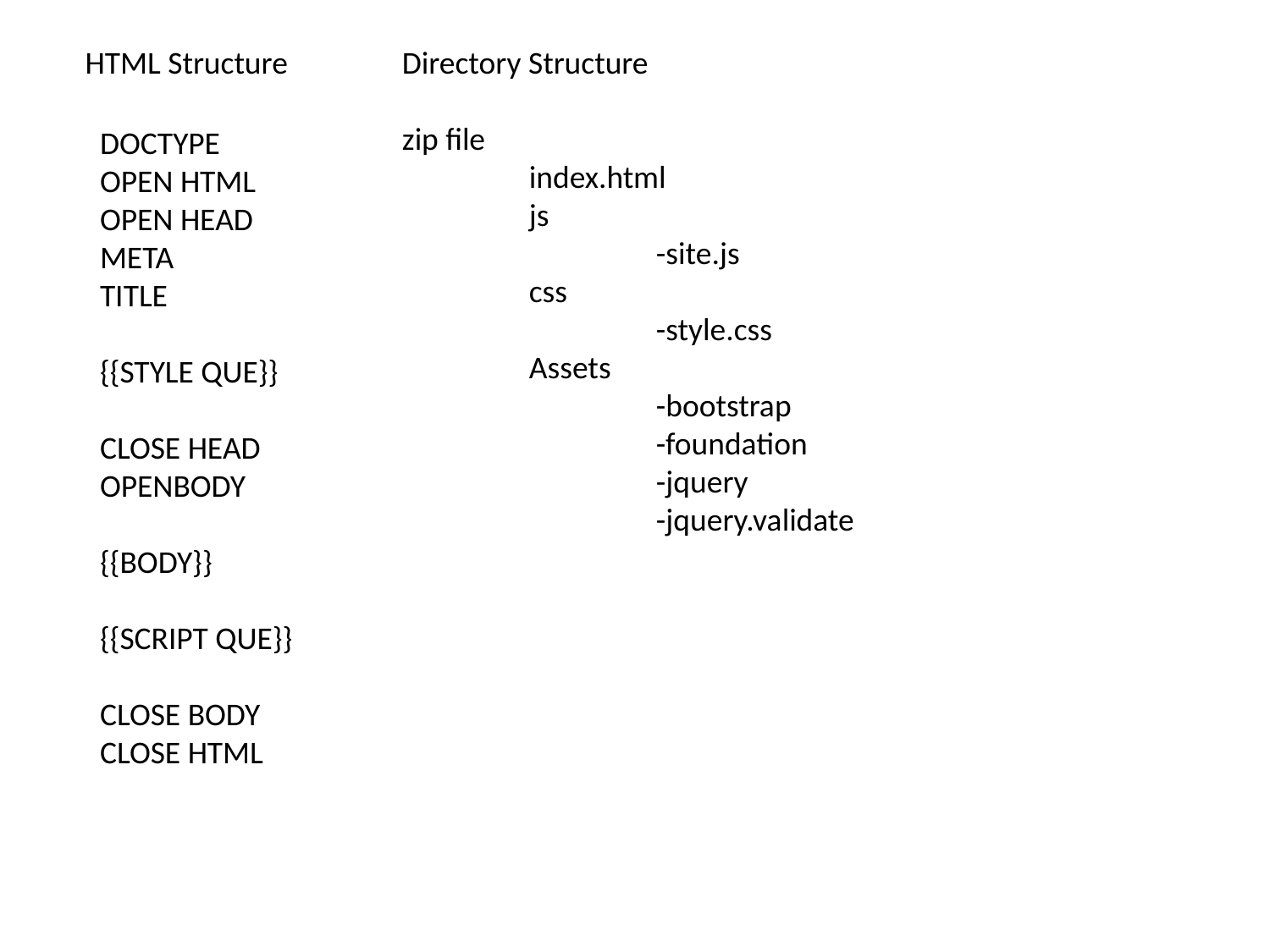

HTML Structure
Directory Structure

zip file
	index.html
	js
		-site.js
	css
		-style.css
	Assets
		-bootstrap
		-foundation
		-jquery
		-jquery.validate

DOCTYPE
OPEN HTML
OPEN HEAD
META
TITLE

{{STYLE QUE}}

CLOSE HEAD
OPENBODY

{{BODY}}

{{SCRIPT QUE}}

CLOSE BODY
CLOSE HTML